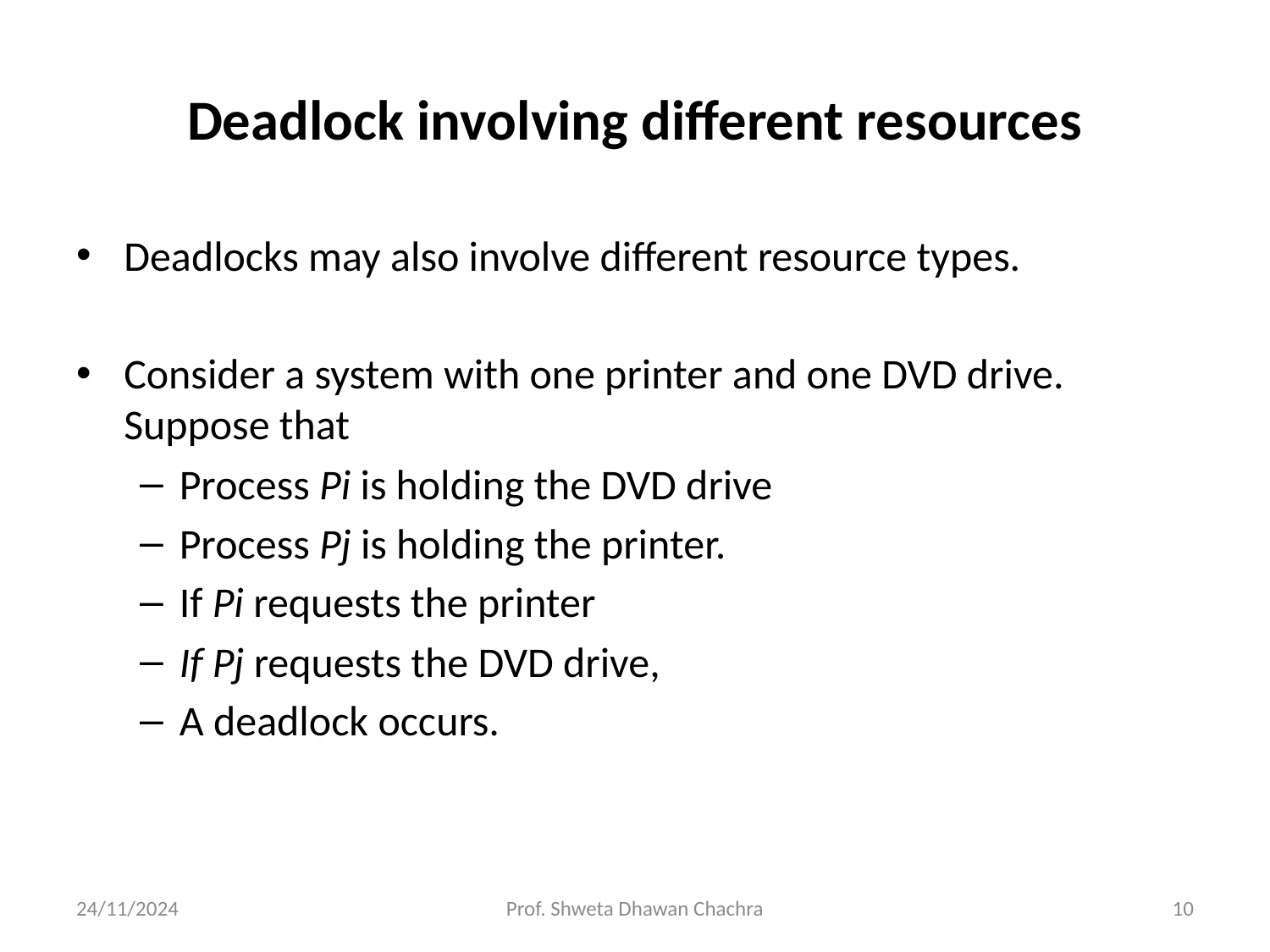

# Deadlock involving different resources
Deadlocks may also involve different resource types.

Consider a system with one printer and one DVD drive. Suppose that
Process Pi is holding the DVD drive
Process Pj is holding the printer.
If Pi requests the printer
If Pj requests the DVD drive,
A deadlock occurs.
24/11/2024
Prof. Shweta Dhawan Chachra
10